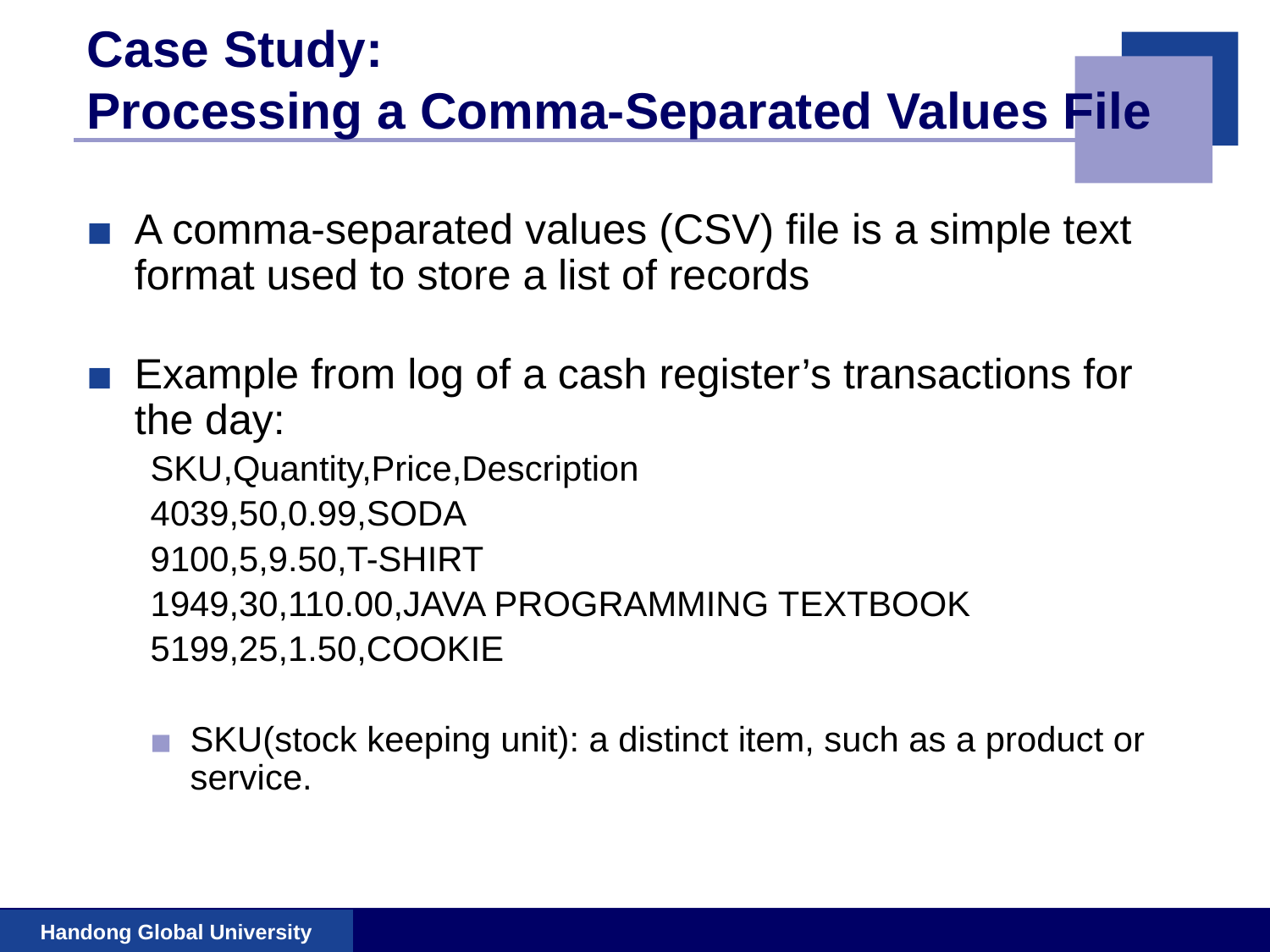

# Case Study: Processing a Comma-Separated Values File
A comma-separated values (CSV) file is a simple text format used to store a list of records

Example from log of a cash register’s transactions for the day:
SKU,Quantity,Price,Description
4039,50,0.99,SODA
9100,5,9.50,T-SHIRT
1949,30,110.00,JAVA PROGRAMMING TEXTBOOK
5199,25,1.50,COOKIE

SKU(stock keeping unit): a distinct item, such as a product or service.